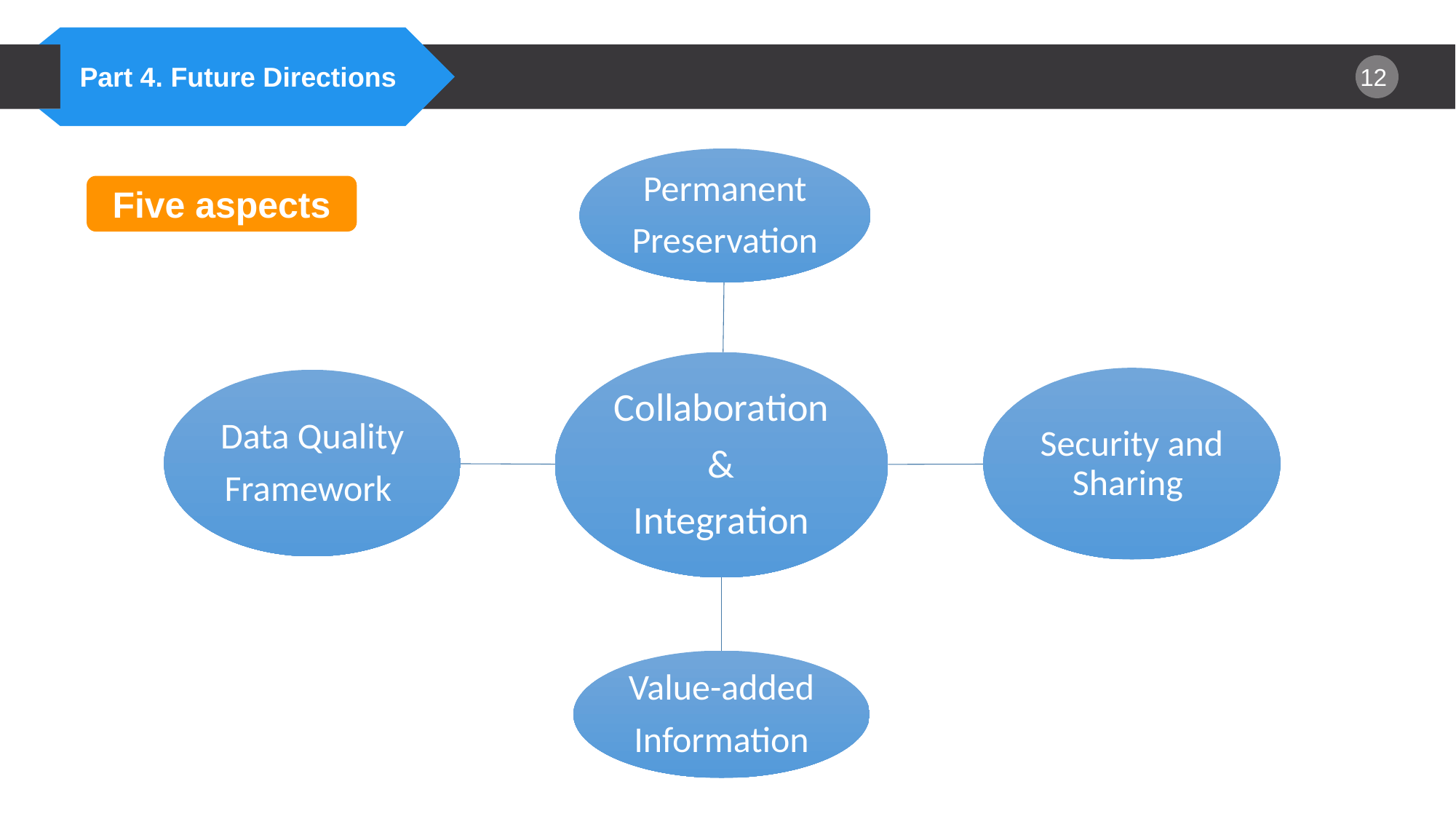

Collaboration
 &
Integration

Permanent
Preservation

Security and Sharing

Value-added
Information

Data Quality
Framework
Five aspects